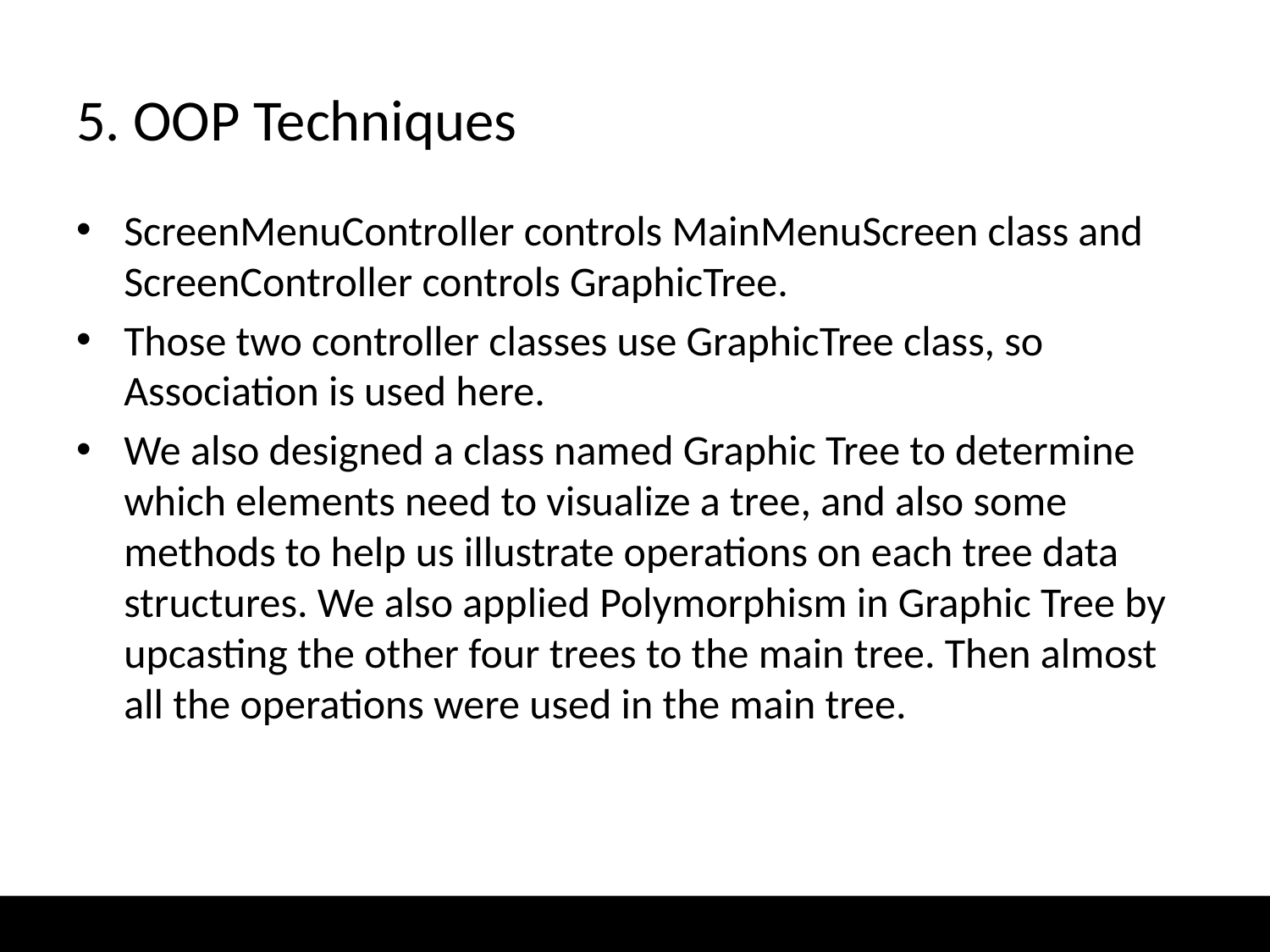

# 5. OOP Techniques
ScreenMenuController controls MainMenuScreen class and ScreenController controls GraphicTree.
Those two controller classes use GraphicTree class, so Association is used here.
We also designed a class named Graphic Tree to determine which elements need to visualize a tree, and also some methods to help us illustrate operations on each tree data structures. We also applied Polymorphism in Graphic Tree by upcasting the other four trees to the main tree. Then almost all the operations were used in the main tree.